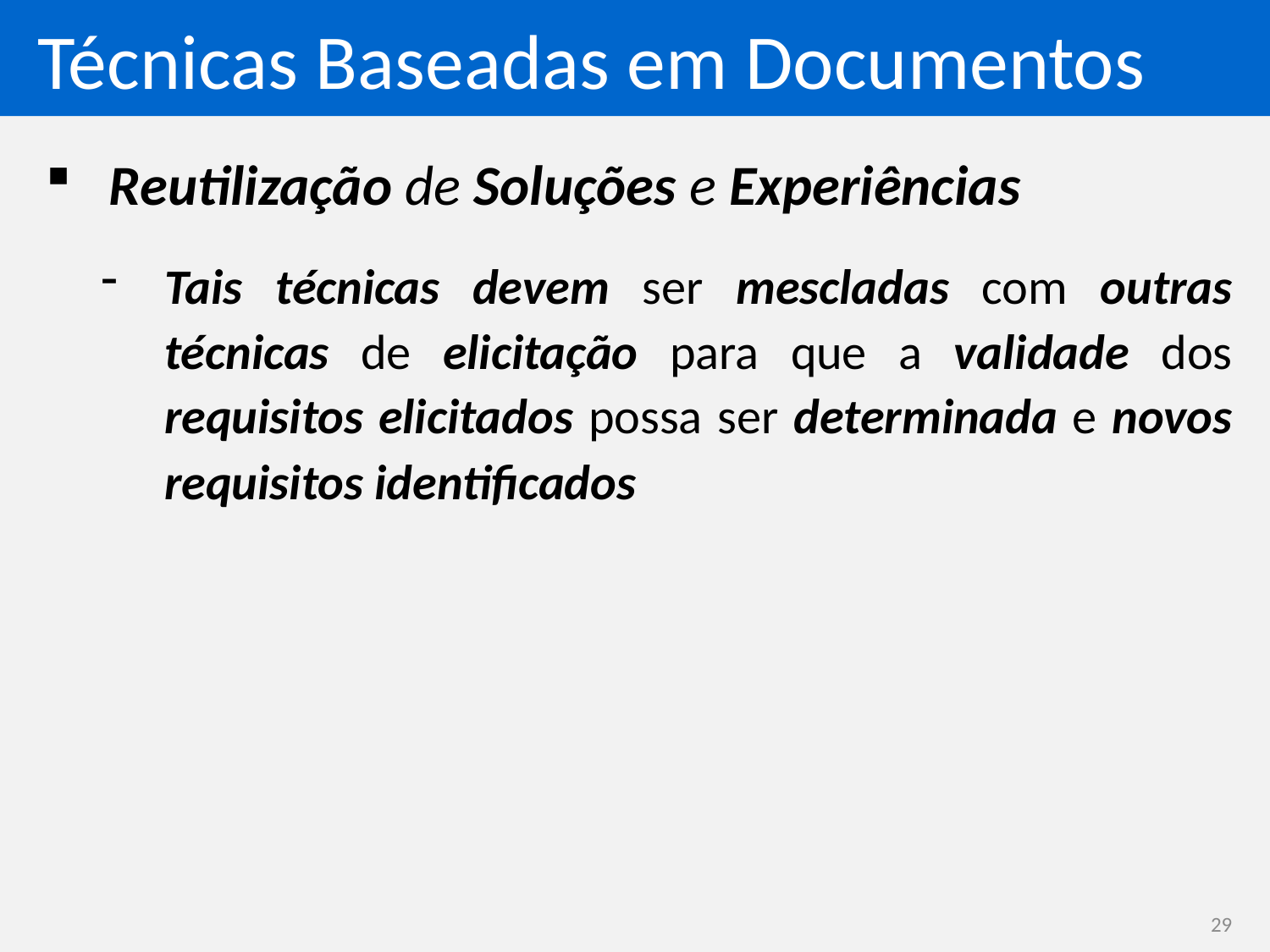

# Técnicas Baseadas em Documentos
Reutilização de Soluções e Experiências
Tais técnicas devem ser mescladas com outras técnicas de elicitação para que a validade dos requisitos elicitados possa ser determinada e novos requisitos identificados

29